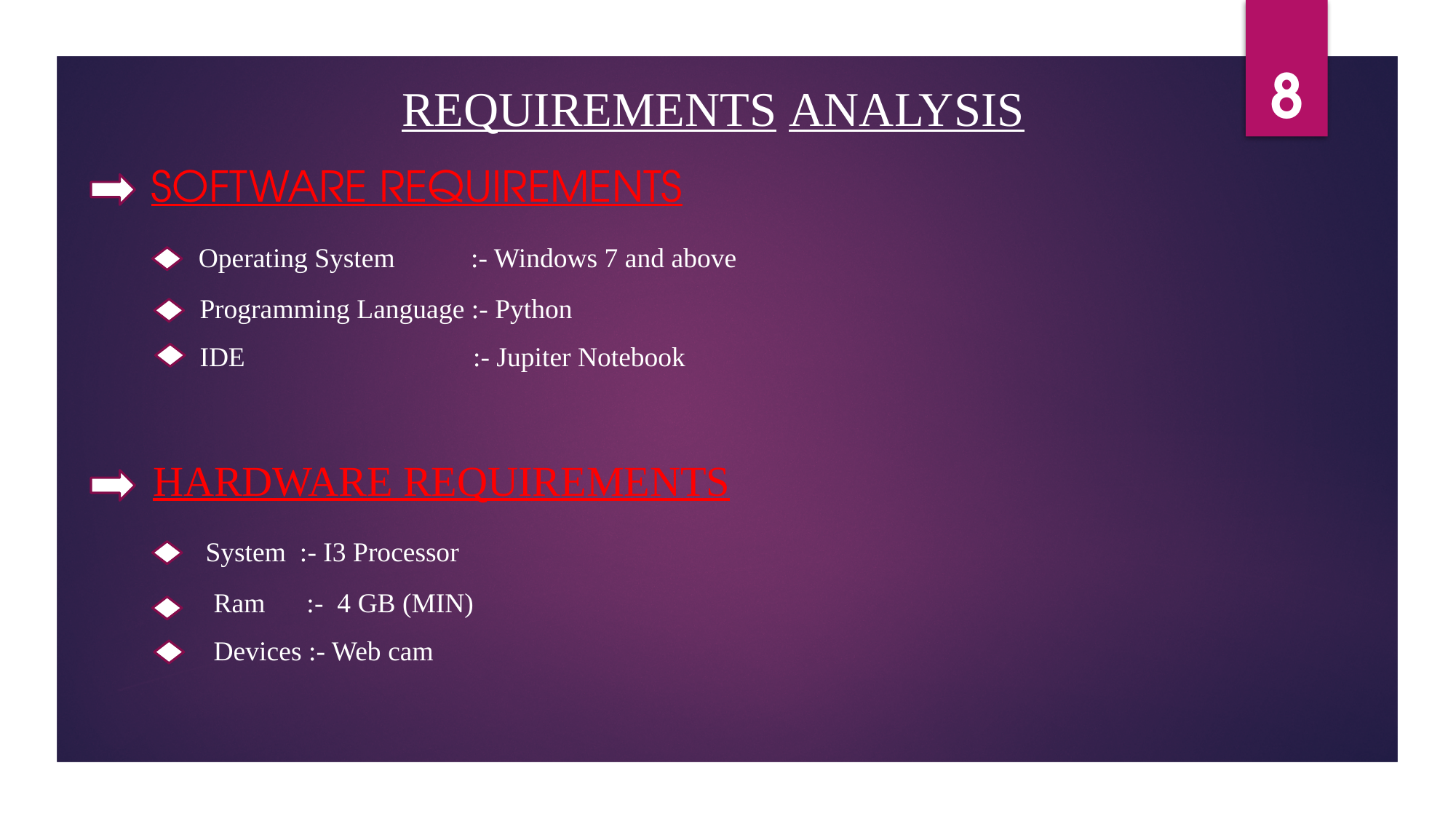

8
# REQUIREMENTS ANALYSIS

       SOFTWARE REQUIREMENTS
           Operating System           :- Windows 7 and above
                   Programming Language :- Python
                   IDE                                 :- Jupiter Notebook

        Hardware Requirements
             System  :- I3 Processor
                     Ram      :-  4 GB (MIN)
                     Devices :- Web cam